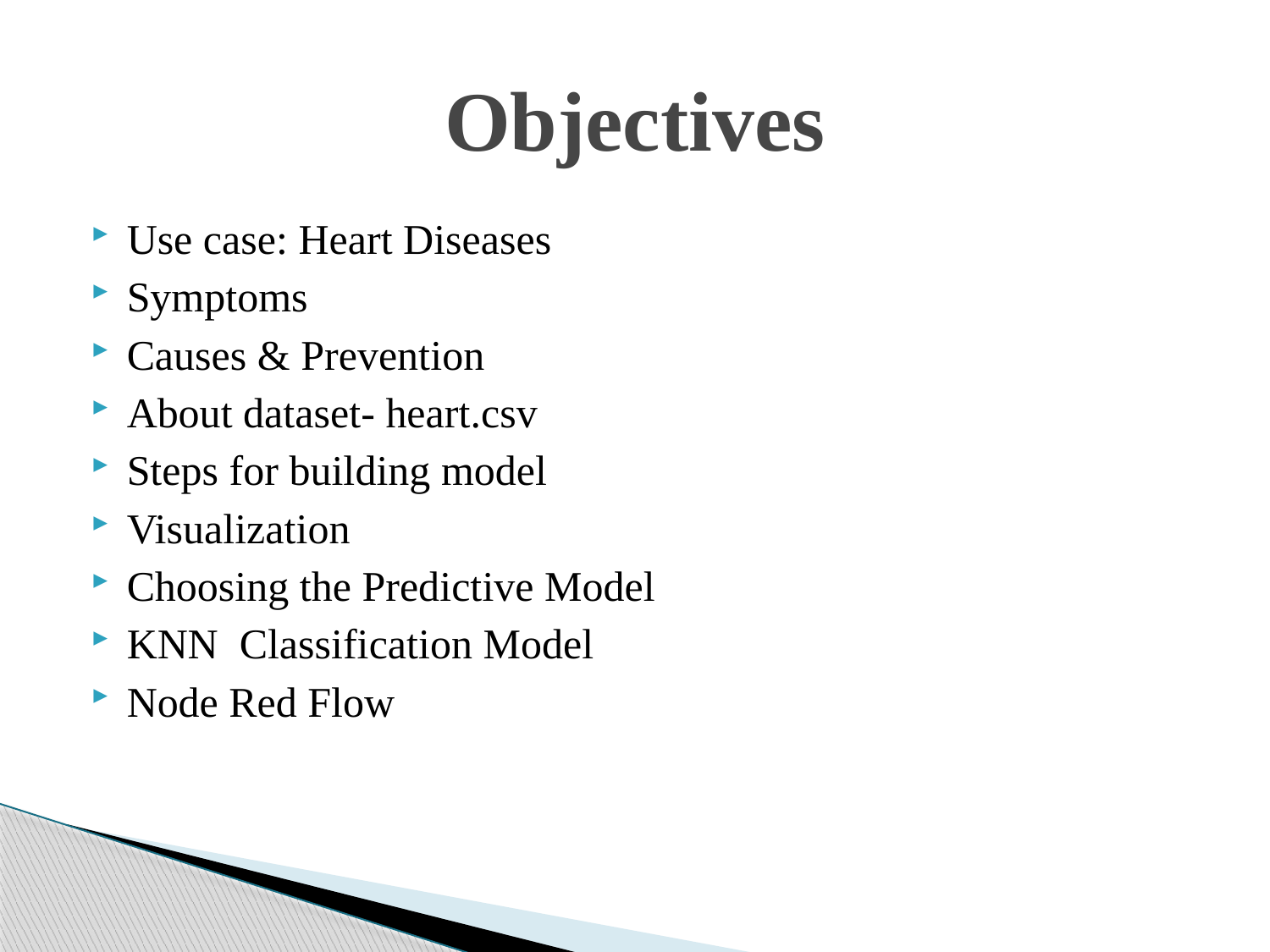

# Objectives
Use case: Heart Diseases
Symptoms
Causes & Prevention
About dataset- heart.csv
Steps for building model
Visualization
Choosing the Predictive Model
KNN  Classification Model
Node Red Flow